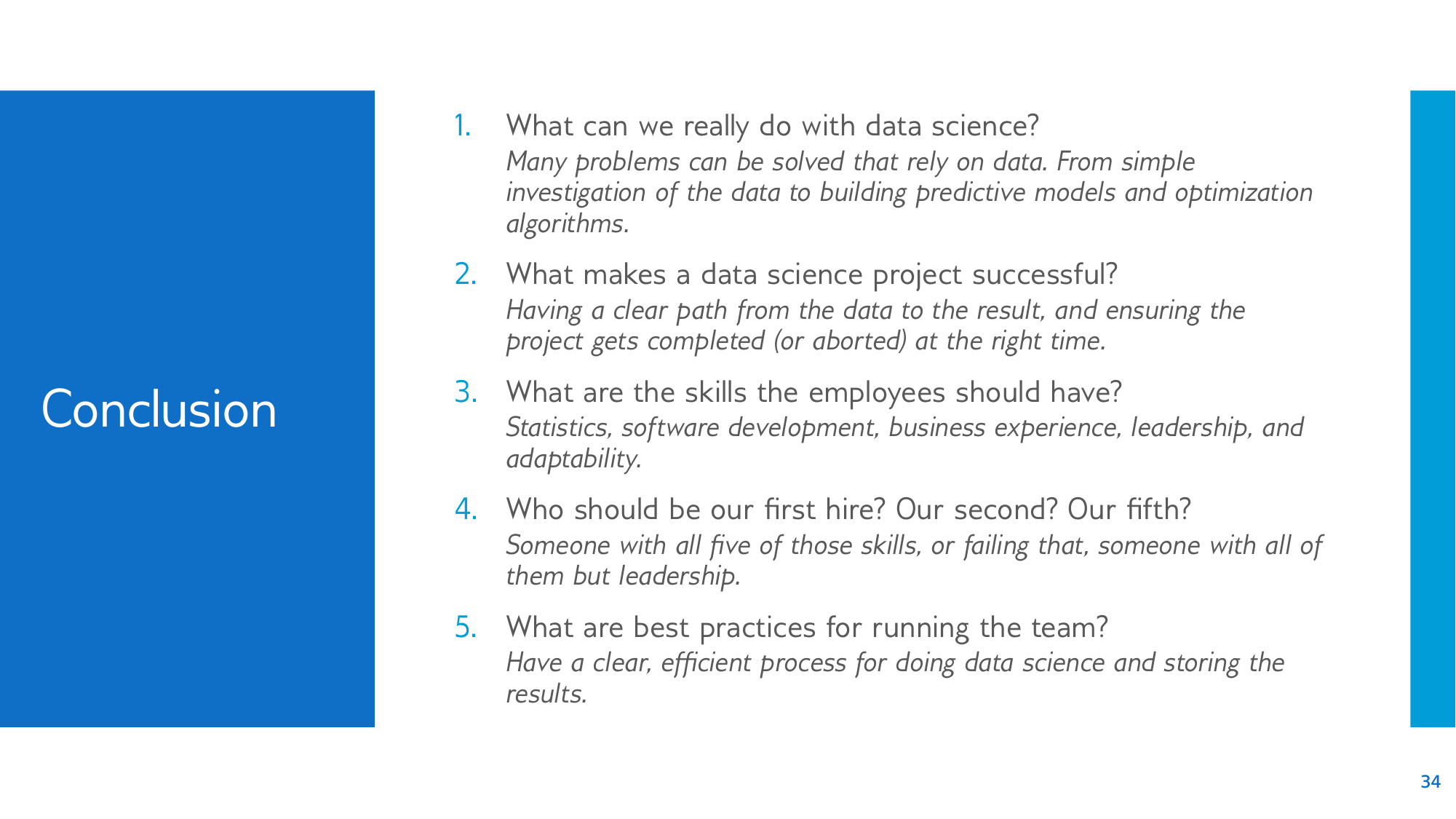

What can we really do with data science?
Many problems can be solved that rely on data. From simple investigation of the data to building predictive models and optimization algorithms.
What makes a data science project successful?
Having a clear path from the data to the result, and ensuring the project gets completed (or aborted) at the right time.
What are the skills the employees should have?
Statistics, software development, business experience, leadership, and adaptability.
Who should be our first hire? Our second? Our fifth?
Someone with all five of those skills, or failing that, someone with all of them but leadership.
What are best practices for running the team?
Have a clear, efficient process for doing data science and storing the results.
# Conclusion
34